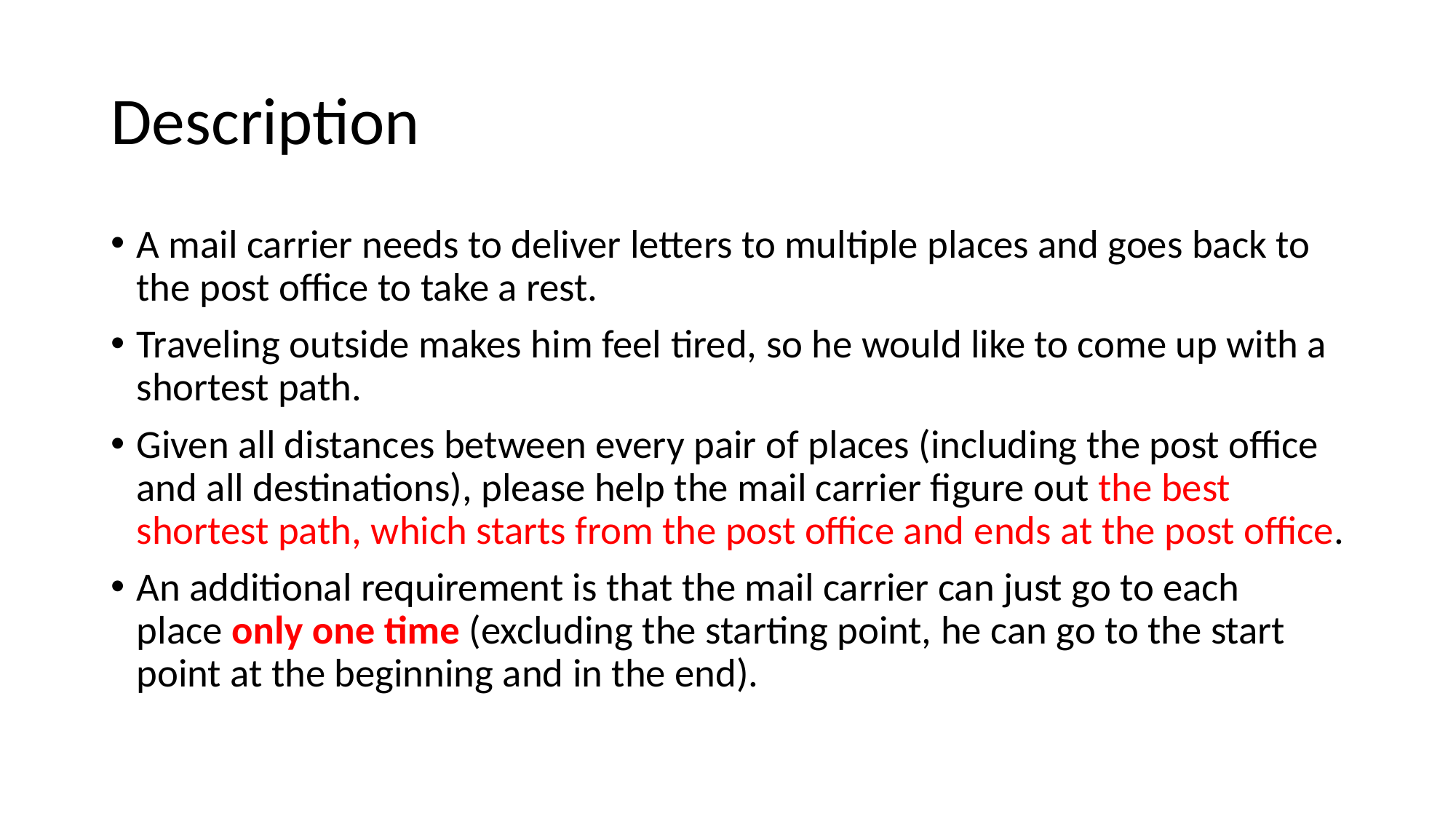

# Description
A mail carrier needs to deliver letters to multiple places and goes back to the post office to take a rest.
Traveling outside makes him feel tired, so he would like to come up with a shortest path.
Given all distances between every pair of places (including the post office and all destinations), please help the mail carrier figure out the best shortest path, which starts from the post office and ends at the post office.
An additional requirement is that the mail carrier can just go to each place only one time (excluding the starting point, he can go to the start point at the beginning and in the end).